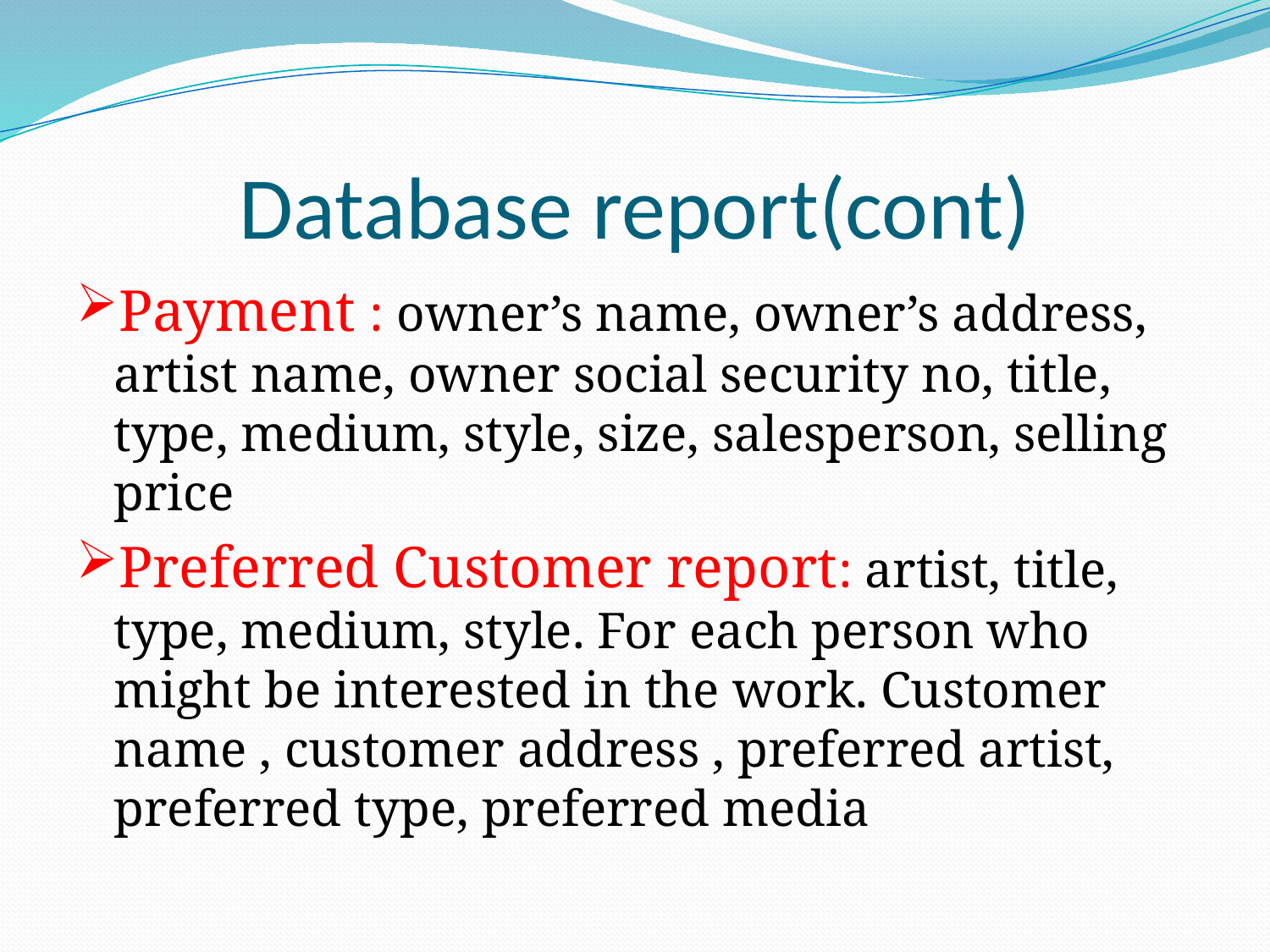

# Database report(cont)
Payment : owner’s name, owner’s address, artist name, owner social security no, title, type, medium, style, size, salesperson, selling price
Preferred Customer report: artist, title, type, medium, style. For each person who might be interested in the work. Customer name , customer address , preferred artist, preferred type, preferred media